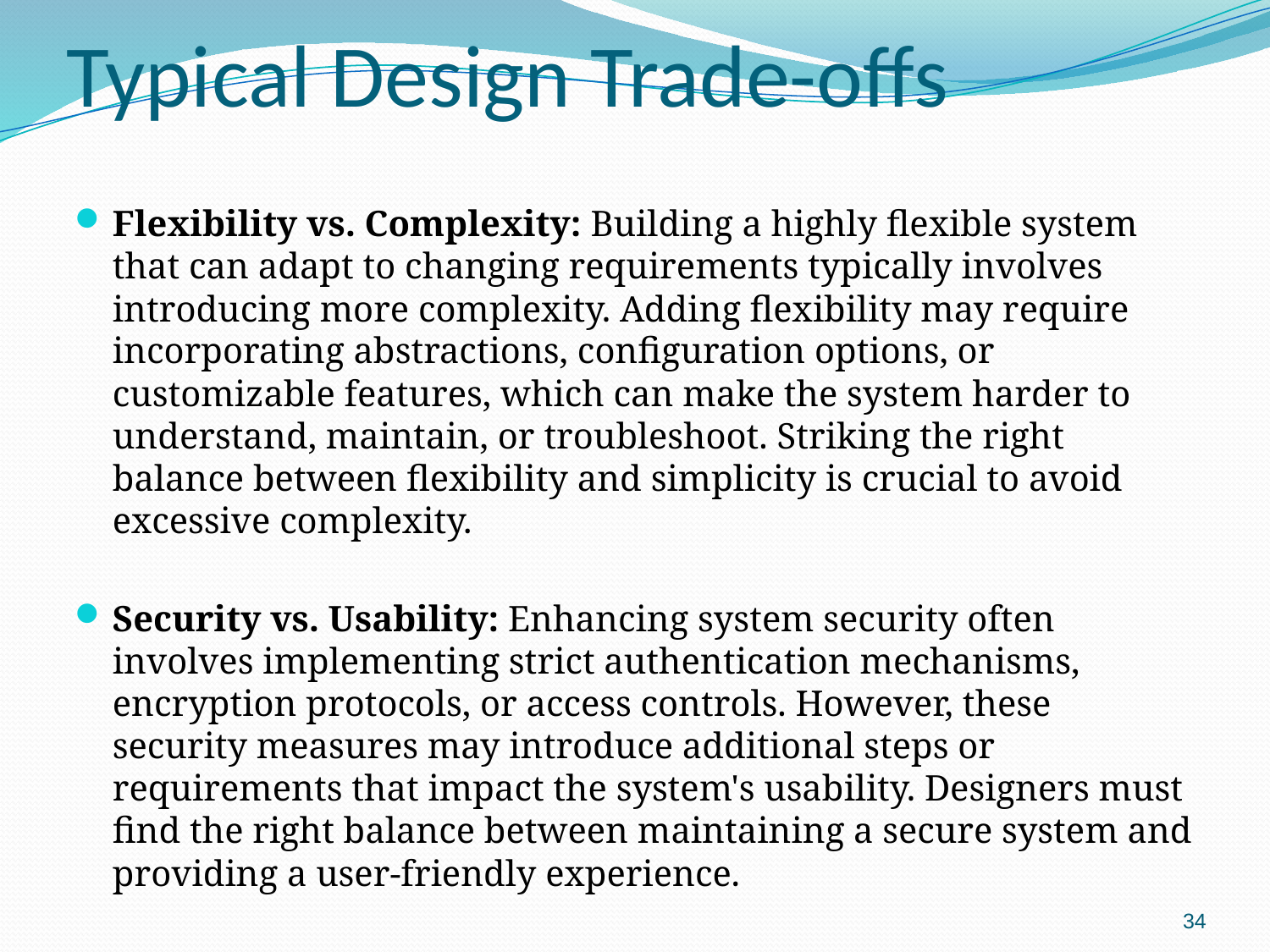

# Typical Design Trade-offs

Flexibility vs. Complexity: Building a highly flexible system that can adapt to changing requirements typically involves introducing more complexity. Adding flexibility may require incorporating abstractions, configuration options, or customizable features, which can make the system harder to understand, maintain, or troubleshoot. Striking the right balance between flexibility and simplicity is crucial to avoid excessive complexity.

Security vs. Usability: Enhancing system security often involves implementing strict authentication mechanisms, encryption protocols, or access controls. However, these security measures may introduce additional steps or requirements that impact the system's usability. Designers must find the right balance between maintaining a secure system and providing a user-friendly experience.

34